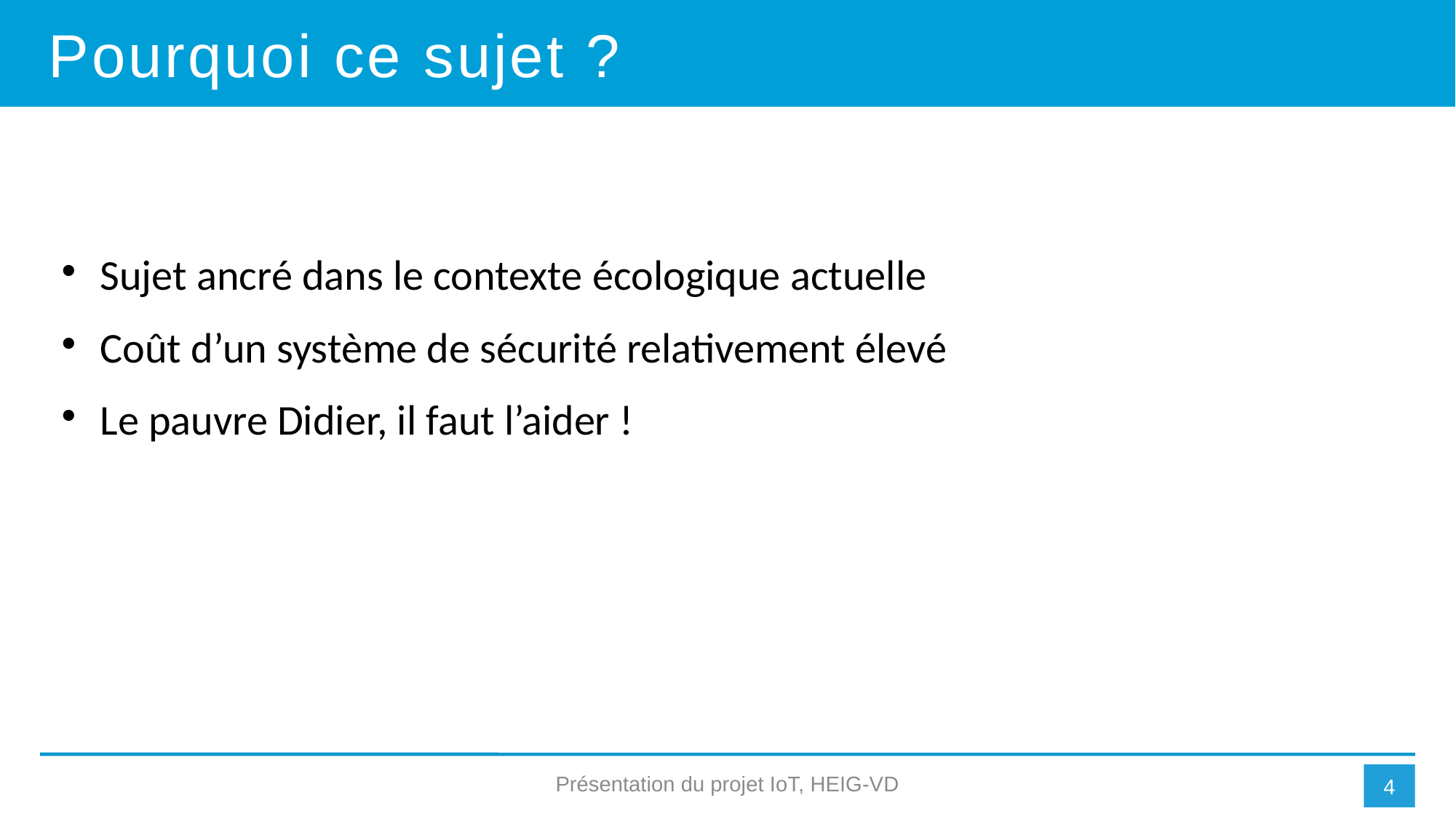

Pourquoi ce sujet ?

Sujet ancré dans le contexte écologique actuelle
Coût d’un système de sécurité relativement élevé
Le pauvre Didier, il faut l’aider !

Présentation du projet IoT, HEIG-VD
4